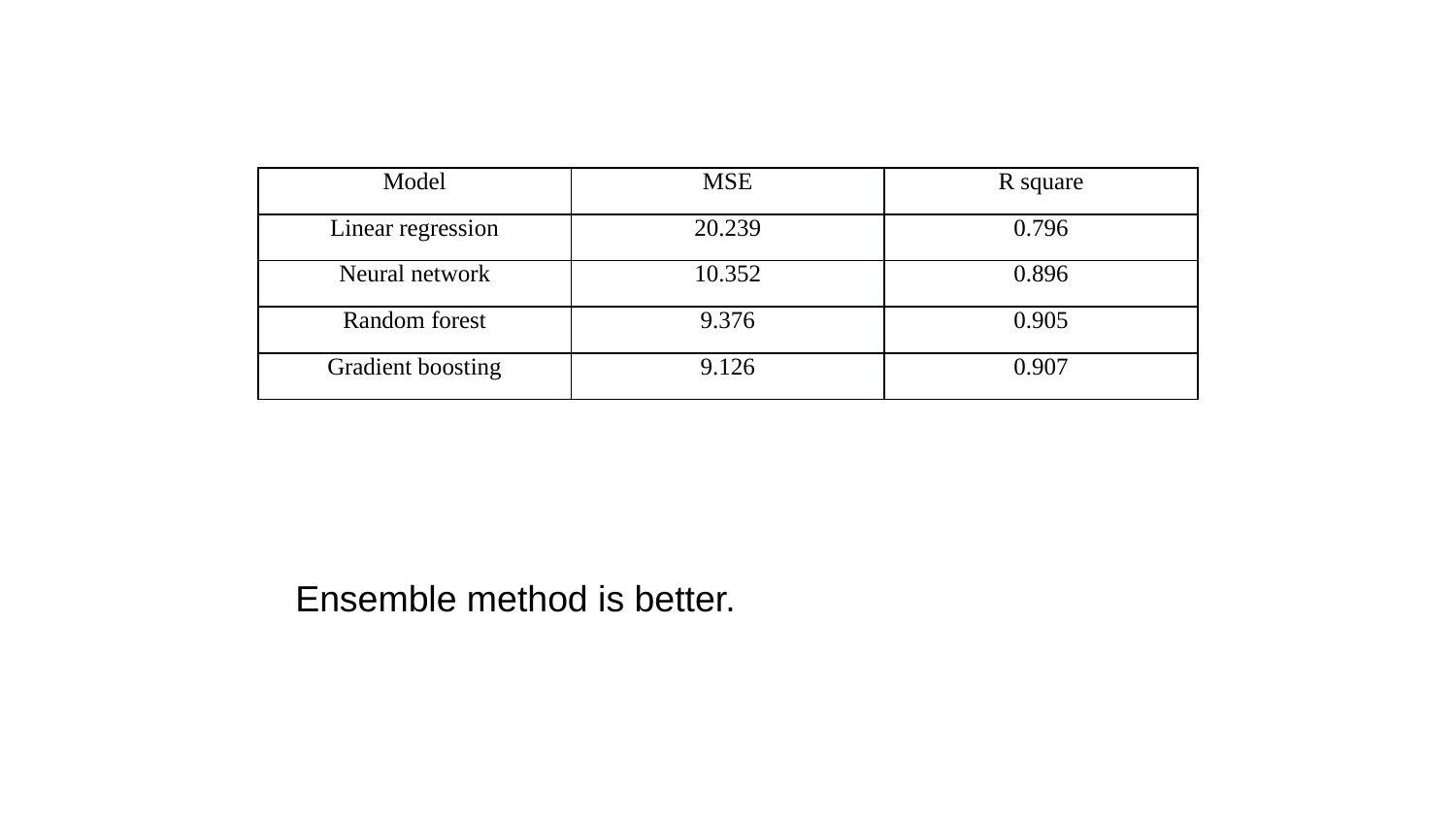

| Model | MSE | R square |
| --- | --- | --- |
| Linear regression | 20.239 | 0.796 |
| Neural network | 10.352 | 0.896 |
| Random forest | 9.376 | 0.905 |
| Gradient boosting | 9.126 | 0.907 |
Ensemble method is better.